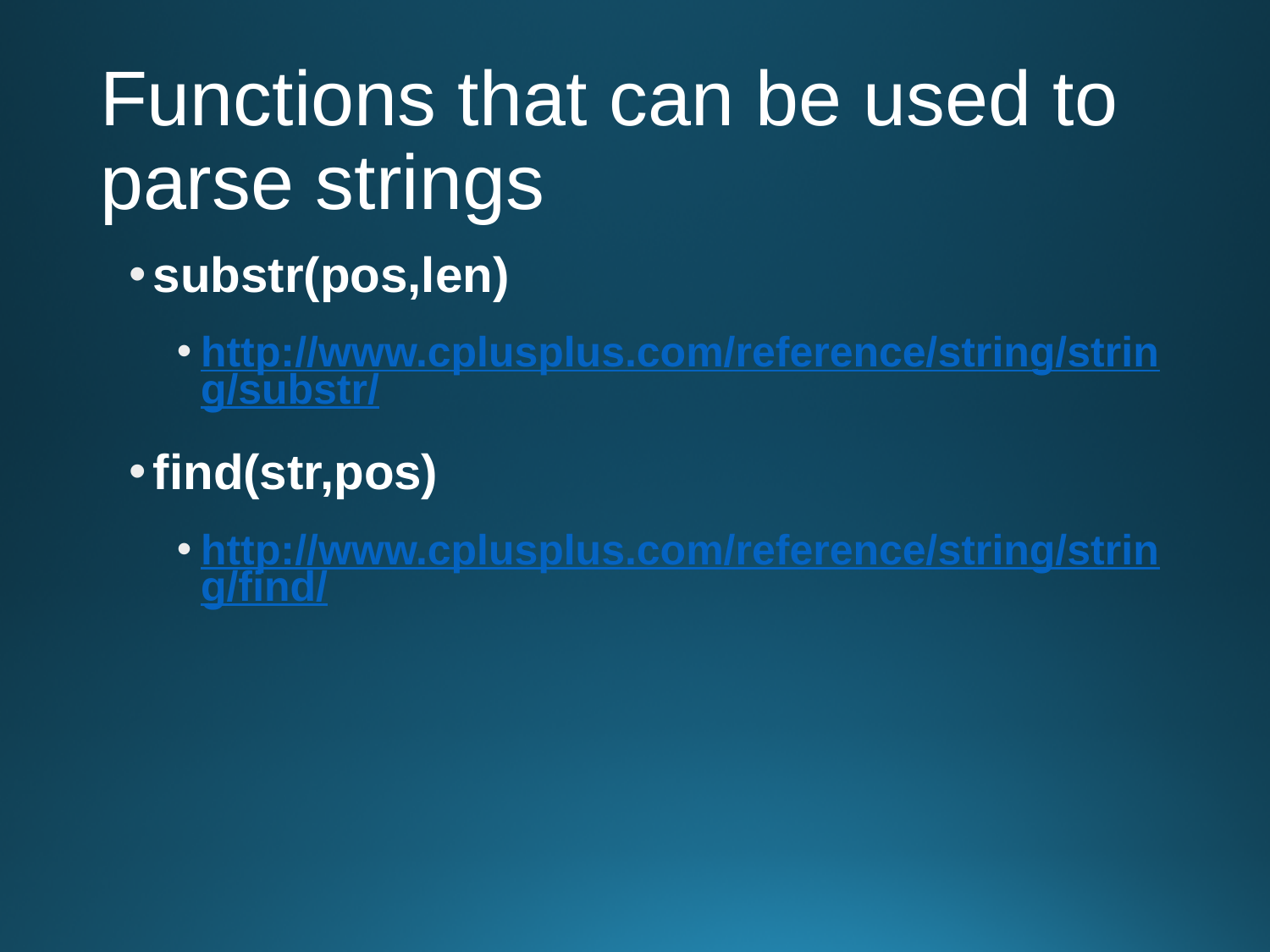

# Functions that can be used to parse strings
substr(pos,len)
http://www.cplusplus.com/reference/string/string/substr/
find(str,pos)
http://www.cplusplus.com/reference/string/string/find/